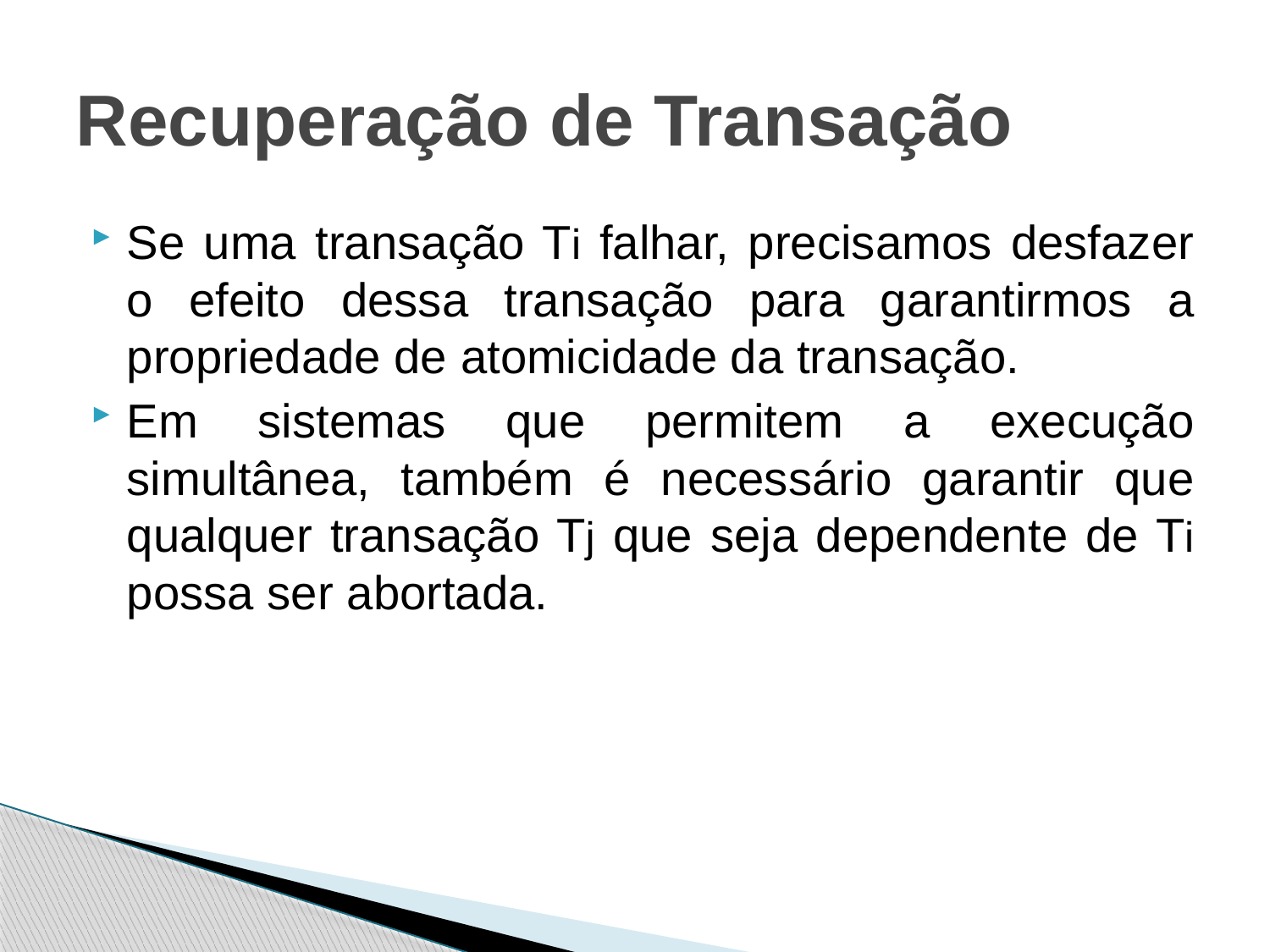

# Recuperação de Transação
Se uma transação Ti falhar, precisamos desfazer o efeito dessa transação para garantirmos a propriedade de atomicidade da transação.
Em sistemas que permitem a execução simultânea, também é necessário garantir que qualquer transação Tj que seja dependente de Ti possa ser abortada.